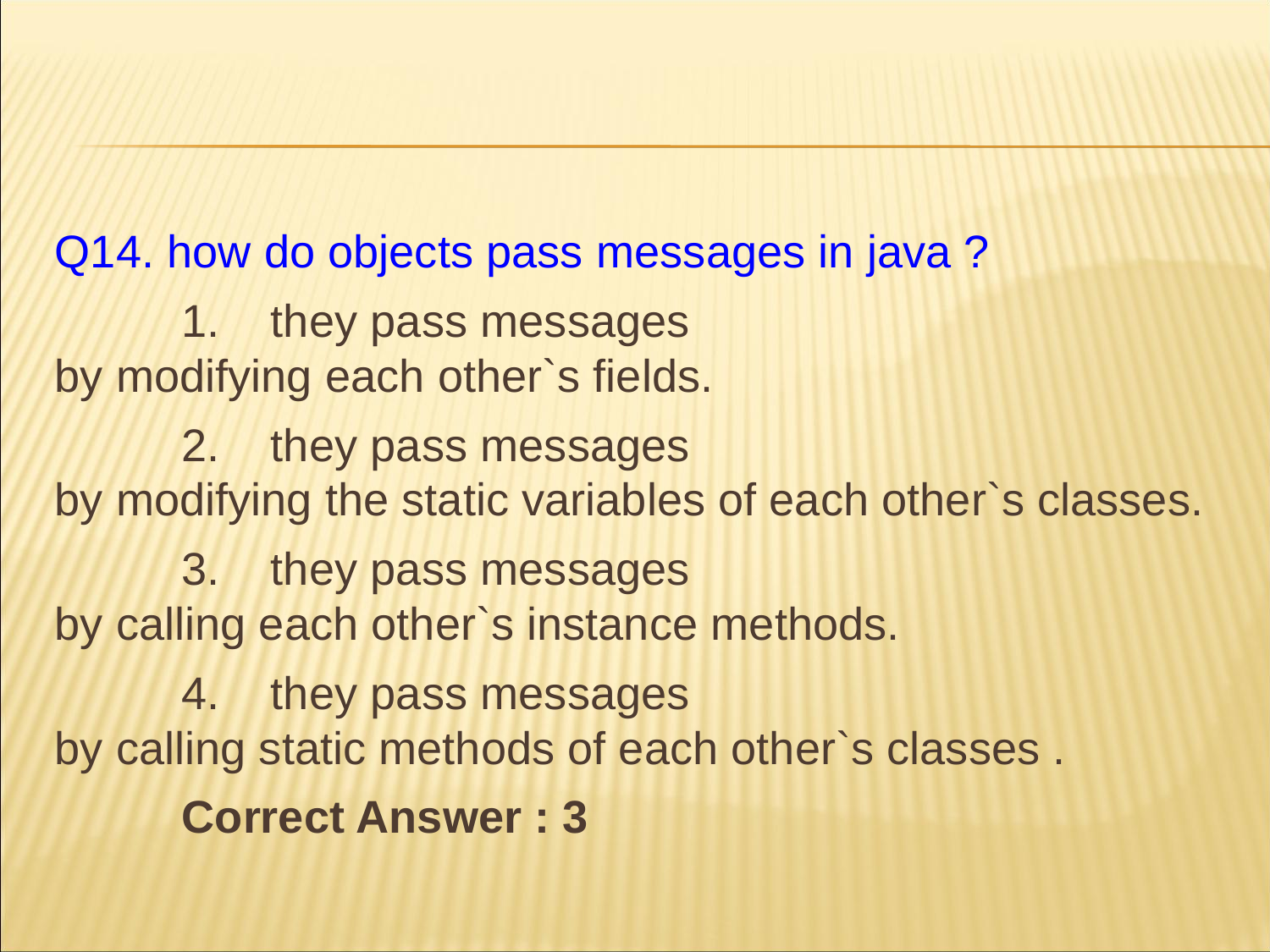

#
Q14. how do objects pass messages in java ?
          1.    they pass messages
by modifying each other`s fields.
          2.    they pass messages
by modifying the static variables of each other`s classes.
          3.    they pass messages
by calling each other`s instance methods.
          4.    they pass messages
by calling static methods of each other`s classes .
          Correct Answer : 3